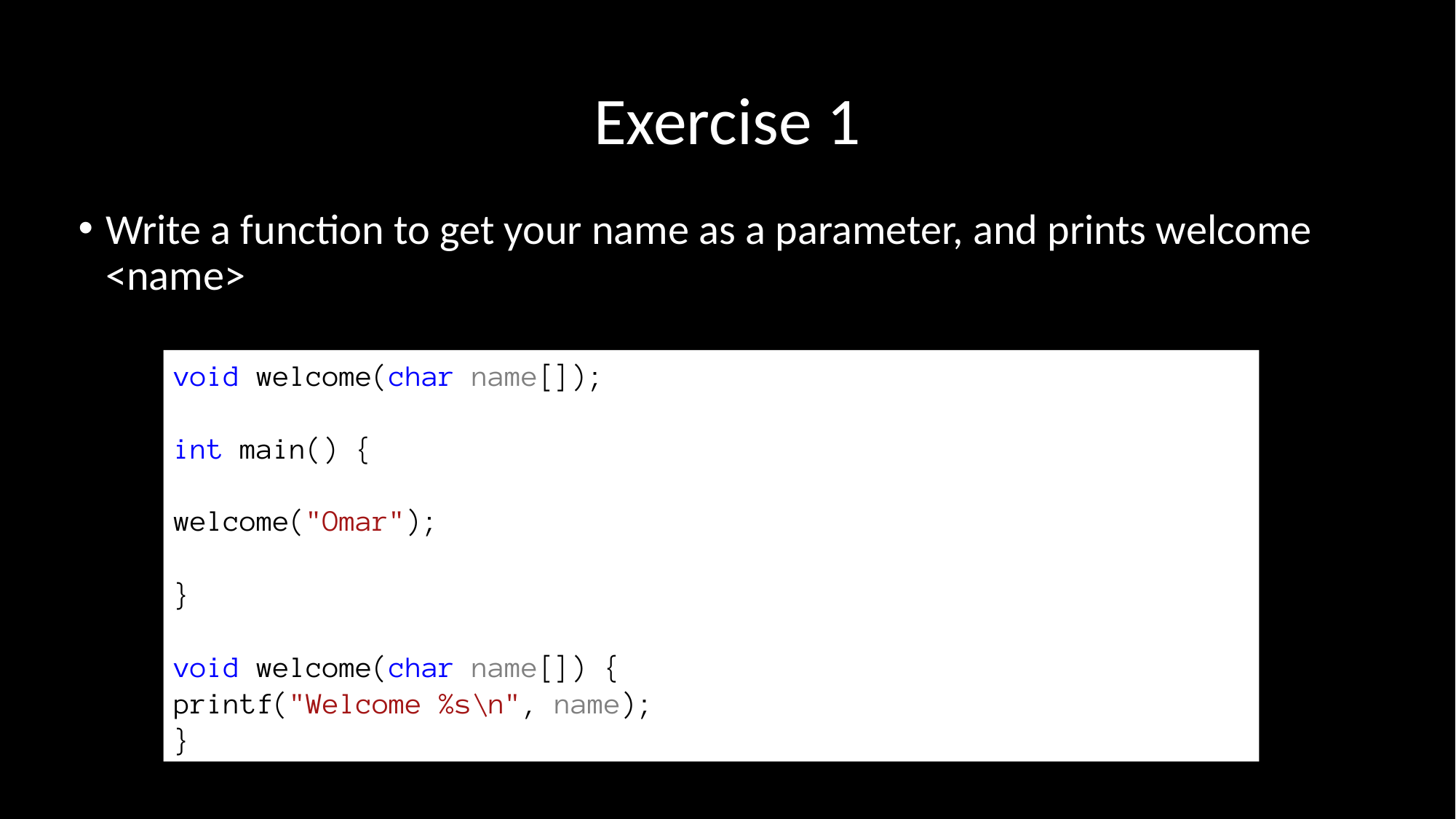

# Exercise 1
Write a function to get your name as a parameter, and prints welcome <name>

void welcome(char name[]);

int main() {

welcome("Omar");

}

void welcome(char name[]) {
printf("Welcome %s\n", name);
}